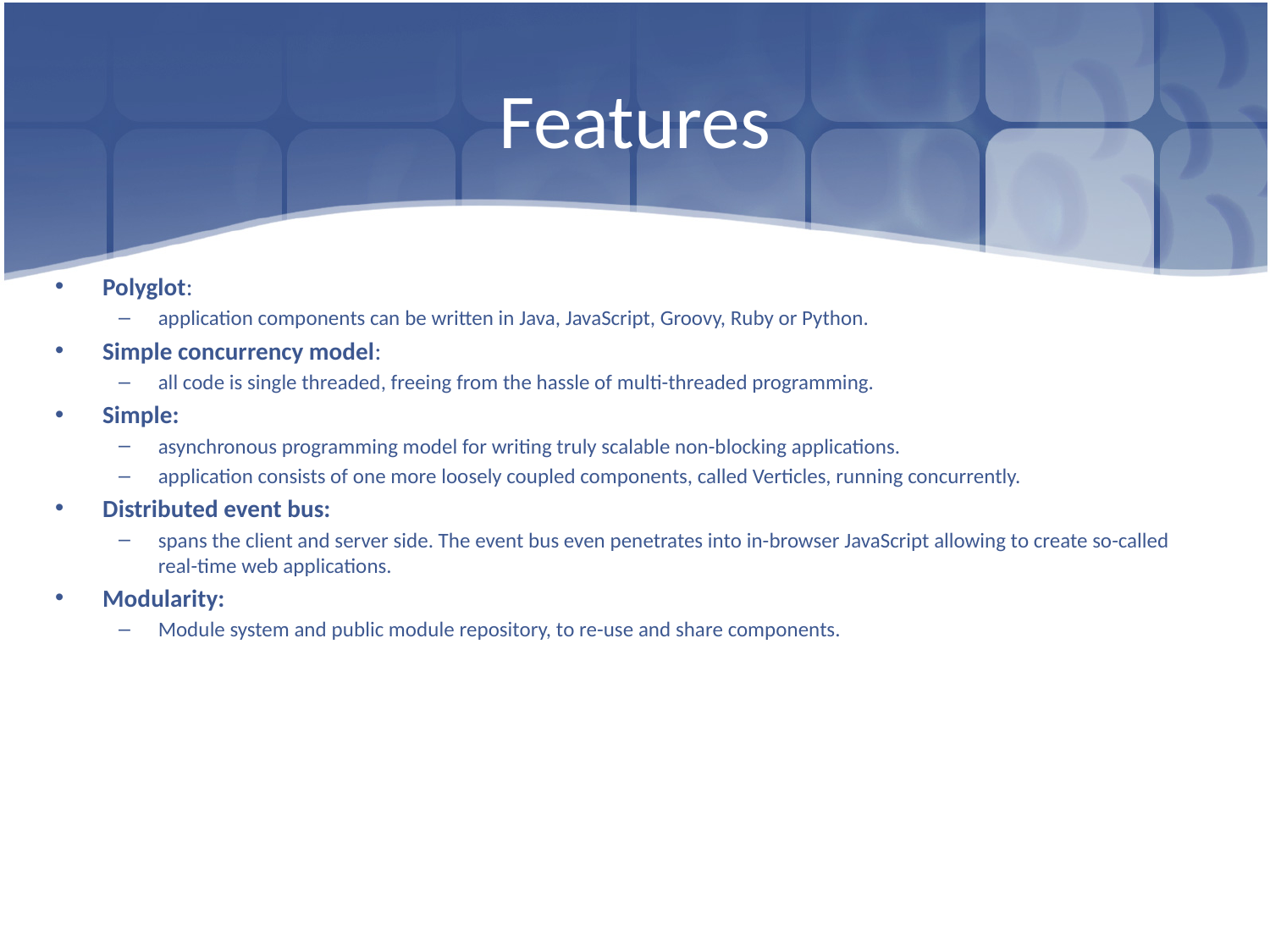

# Features
Polyglot:
application components can be written in Java, JavaScript, Groovy, Ruby or Python.
Simple concurrency model:
all code is single threaded, freeing from the hassle of multi-threaded programming.
Simple:
asynchronous programming model for writing truly scalable non-blocking applications.
application consists of one more loosely coupled components, called Verticles, running concurrently.
Distributed event bus:
spans the client and server side. The event bus even penetrates into in-browser JavaScript allowing to create so-called real-time web applications.
Modularity:
Module system and public module repository, to re-use and share components.